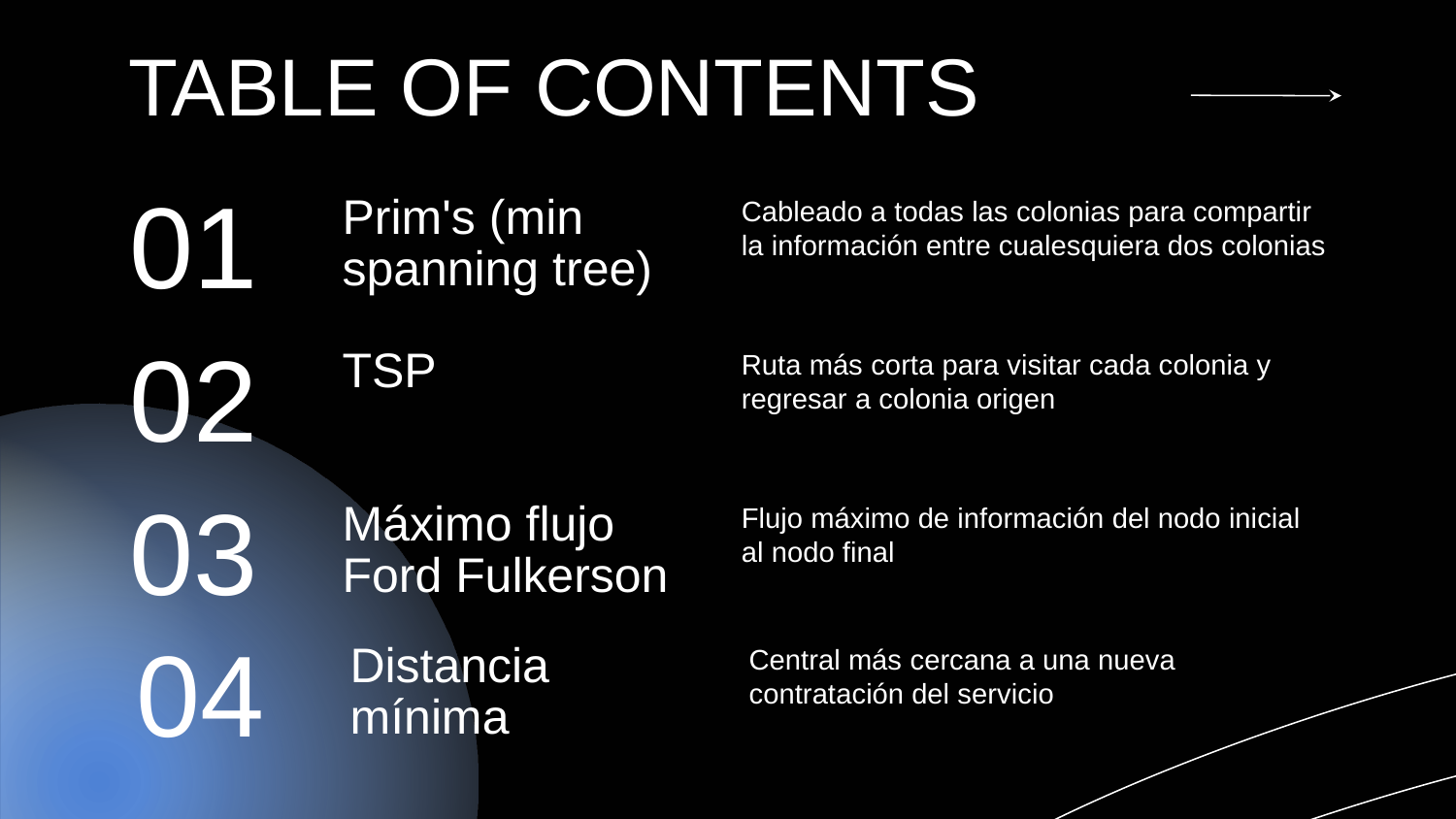

TABLE OF CONTENTS
01
# Prim's (min spanning tree)
Cableado a todas las colonias para compartir la información entre cualesquiera dos colonias
02
TSP
Ruta más corta para visitar cada colonia y regresar a colonia origen
03
Máximo flujo Ford Fulkerson
Flujo máximo de información del nodo inicial al nodo final
04
Distancia mínima
Central más cercana a una nueva contratación del servicio